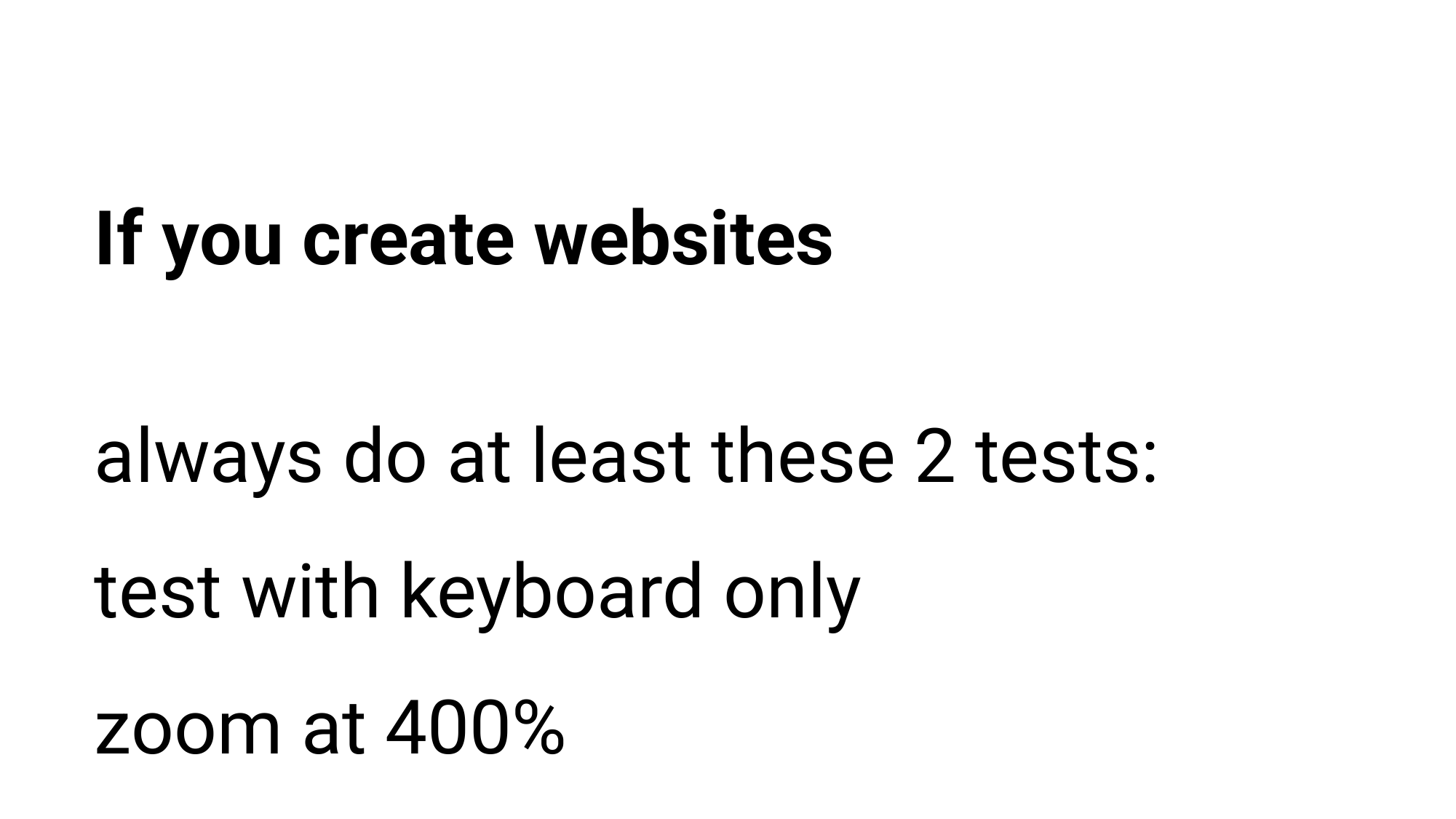

# If you create websites

always do at least these 2 tests:
test with keyboard only
zoom at 400%